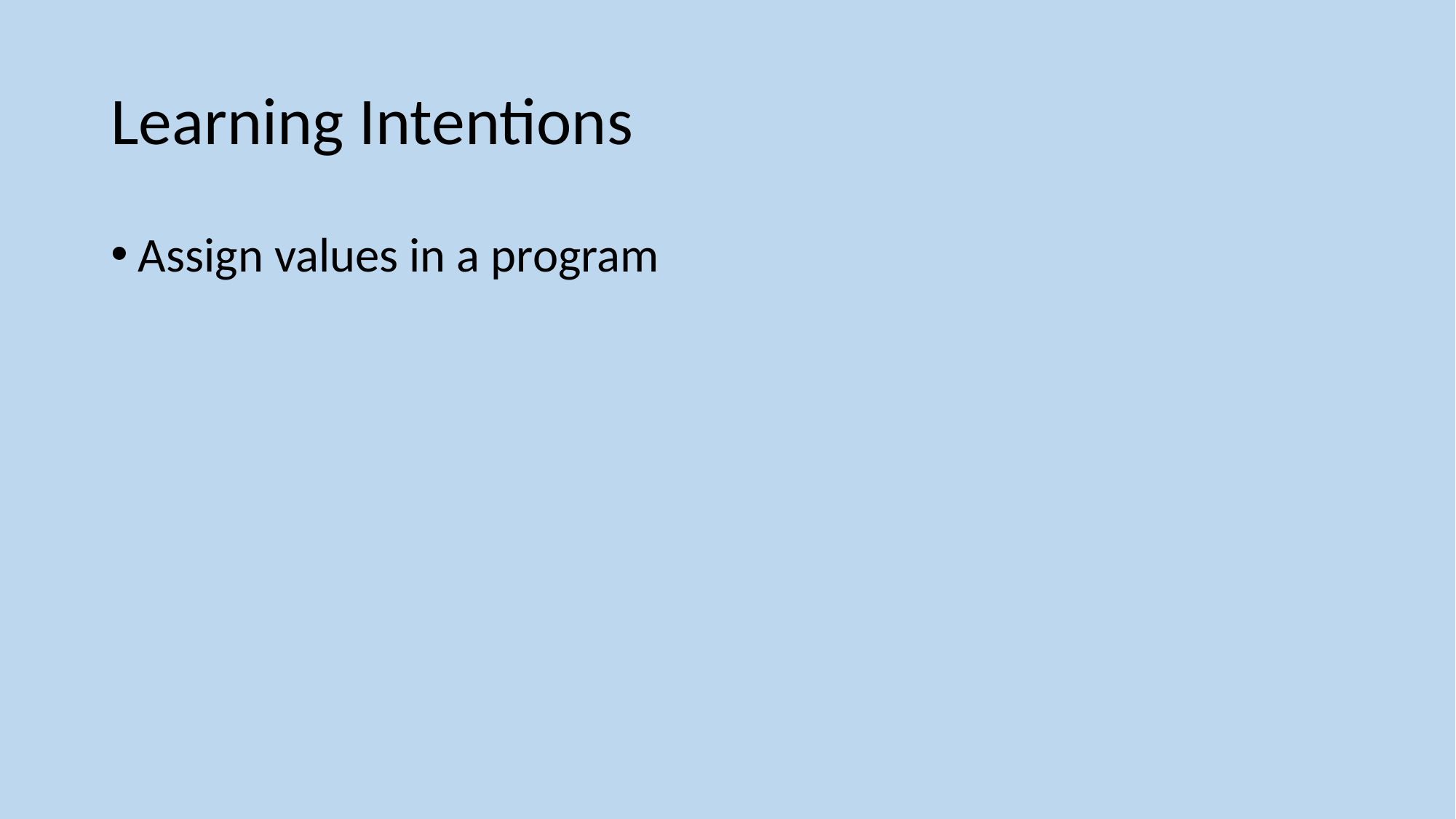

# Learning Intentions
Assign values in a program